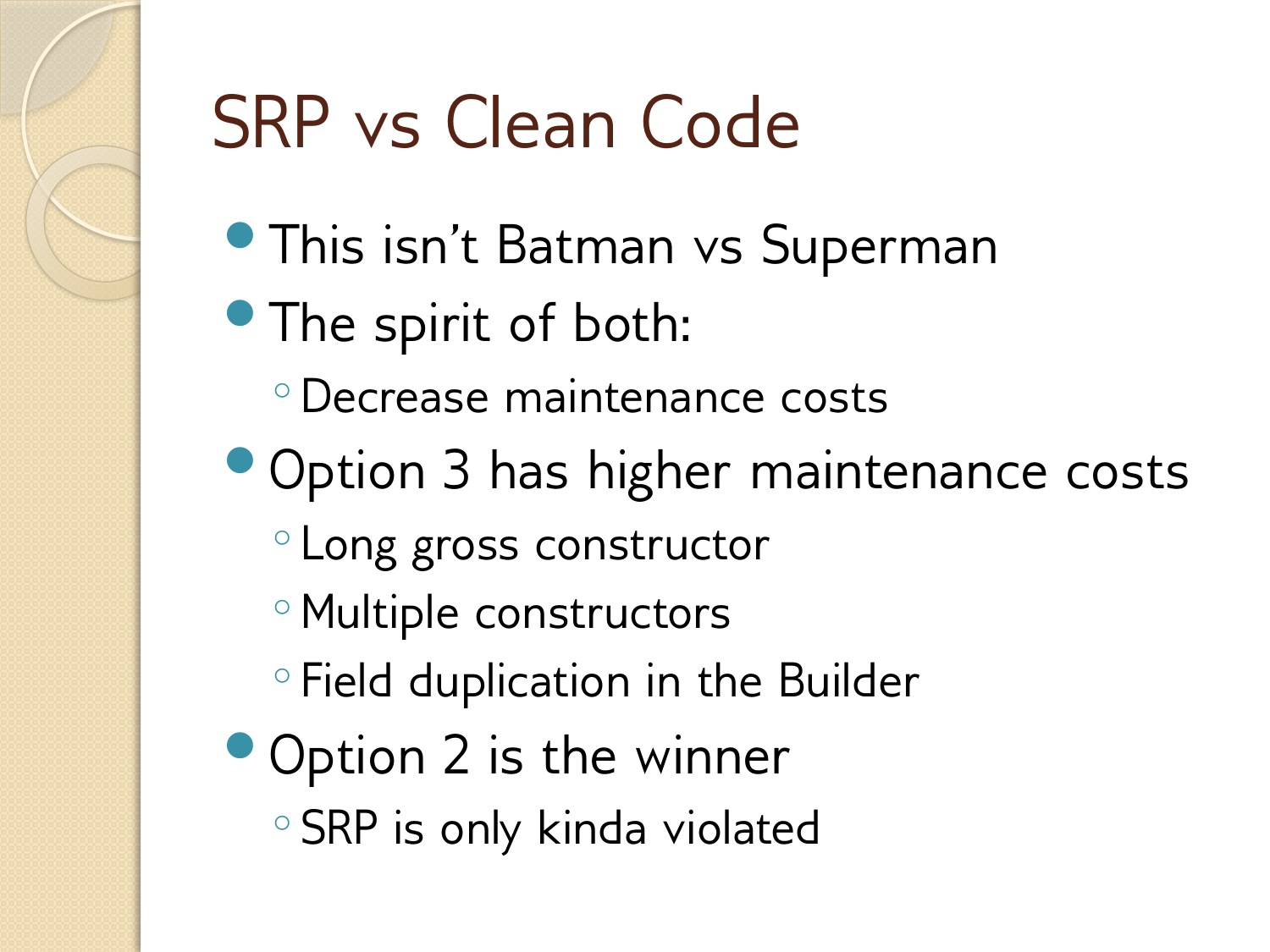

# SRP vs Clean Code
This isn’t Batman vs Superman
The spirit of both:
Decrease maintenance costs
Option 3 has higher maintenance costs
Long gross constructor
Multiple constructors
Field duplication in the Builder
Option 2 is the winner
SRP is only kinda violated